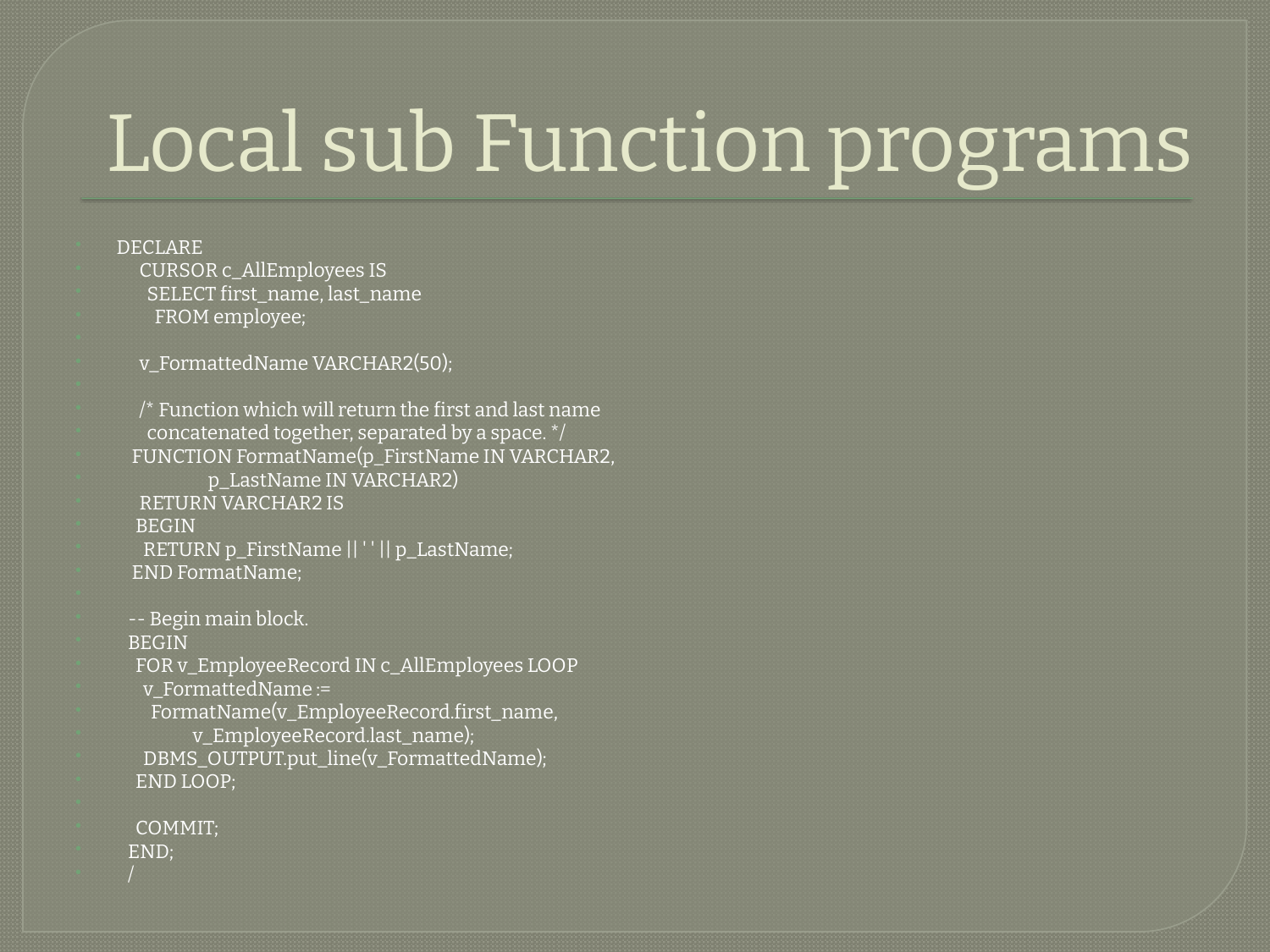

# Local sub Function programs
DECLARE
      CURSOR c_AllEmployees IS
        SELECT first_name, last_name
          FROM employee;

      v_FormattedName VARCHAR2(50);

      /* Function which will return the first and last name
        concatenated together, separated by a space. */
    FUNCTION FormatName(p_FirstName IN VARCHAR2,
                        p_LastName IN VARCHAR2)
      RETURN VARCHAR2 IS
     BEGIN
       RETURN p_FirstName || ' ' || p_LastName;
    END FormatName;

   -- Begin main block.
   BEGIN
     FOR v_EmployeeRecord IN c_AllEmployees LOOP
       v_FormattedName :=
         FormatName(v_EmployeeRecord.first_name,
                    v_EmployeeRecord.last_name);
       DBMS_OUTPUT.put_line(v_FormattedName);
     END LOOP;

     COMMIT;
   END;
   /